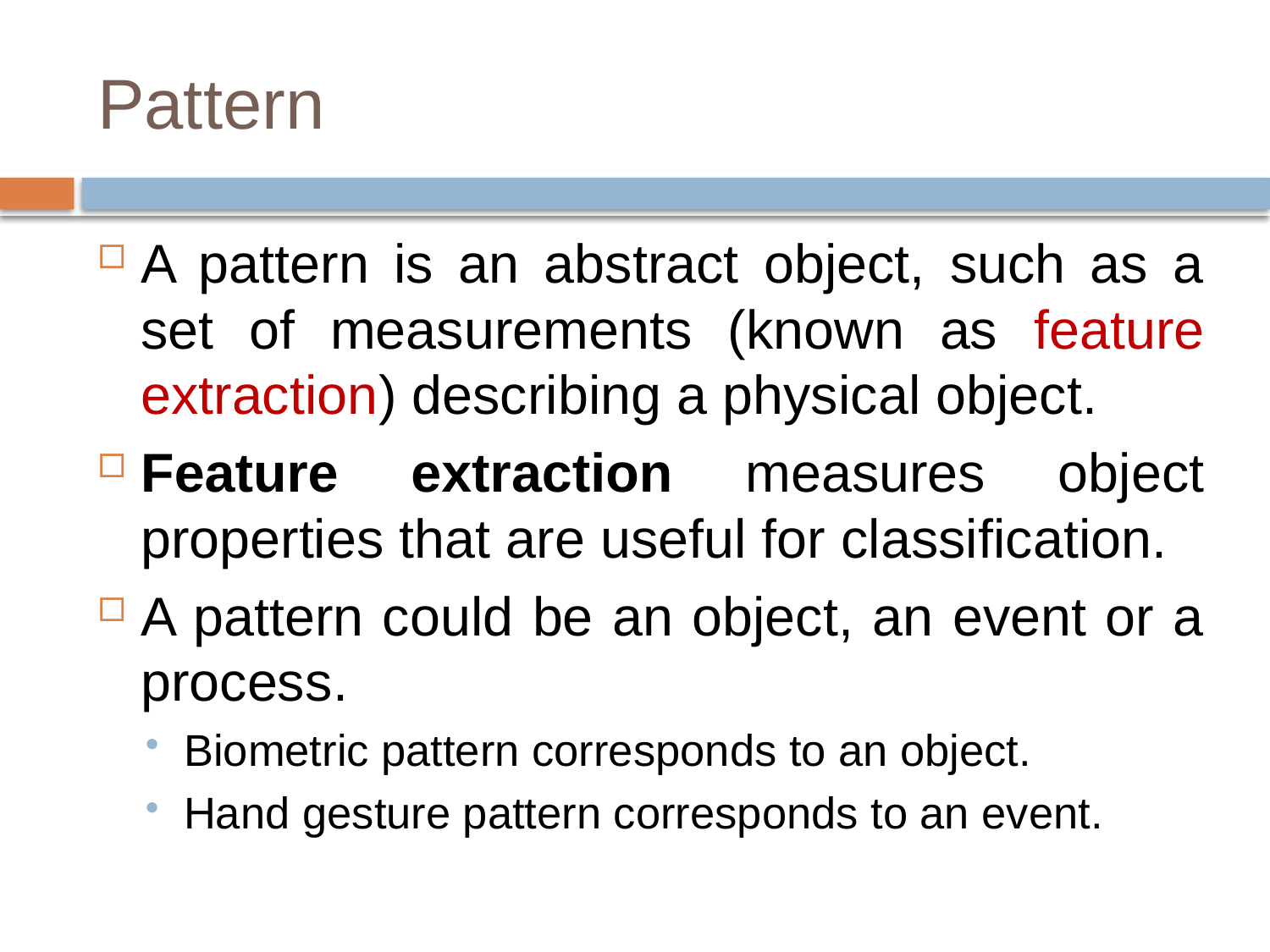

# Pattern
A pattern is an abstract object, such as a set of measurements (known as feature extraction) describing a physical object.
Feature extraction measures object properties that are useful for classification.
A pattern could be an object, an event or a process.
Biometric pattern corresponds to an object.
Hand gesture pattern corresponds to an event.